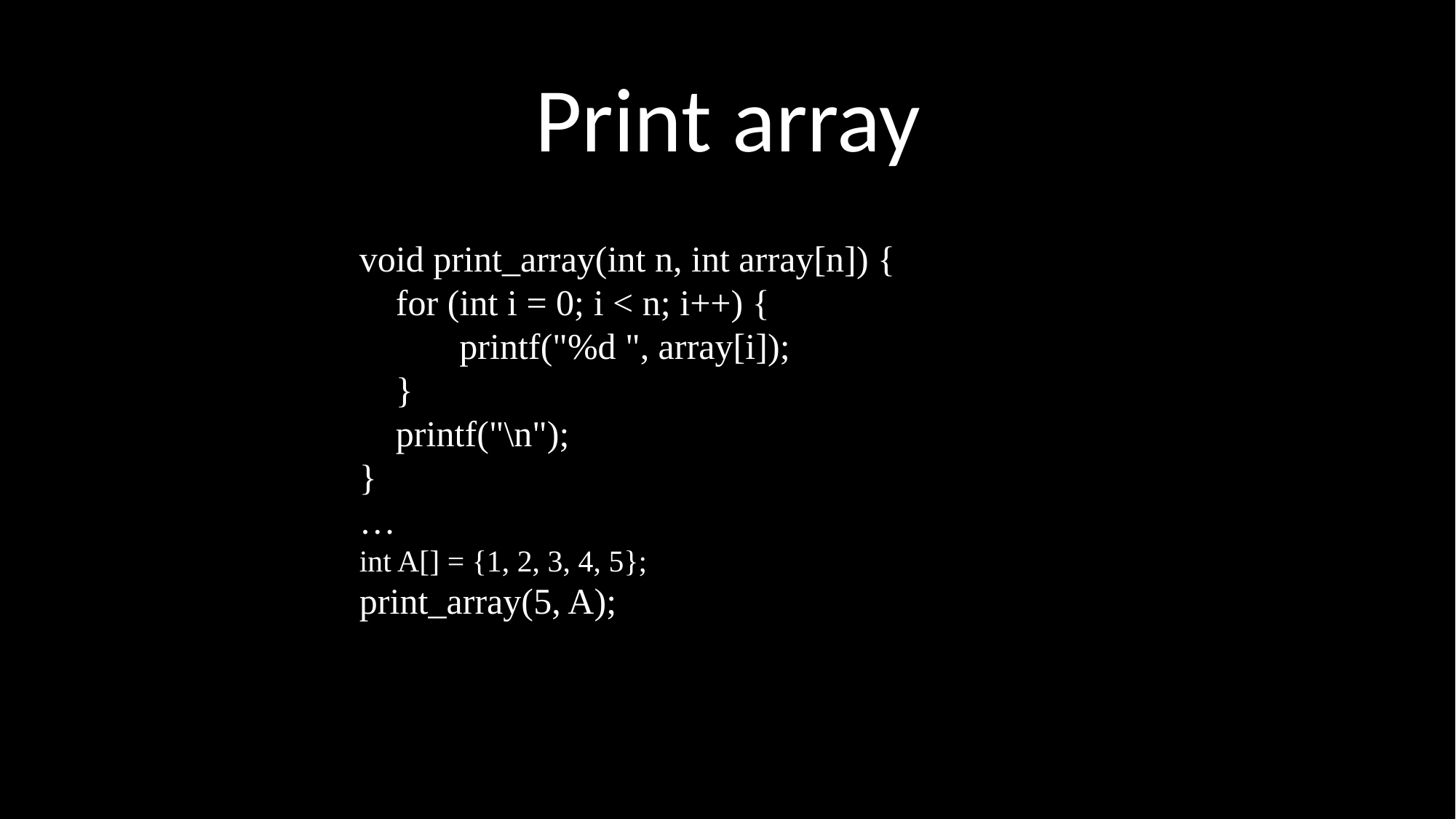

Print array
void print_array(int n, int array[n]) {
    for (int i = 0; i < n; i++) {
           printf("%d ", array[i]);
    }
    printf("\n");
}
…
int A[] = {1, 2, 3, 4, 5};
print_array(5, A);